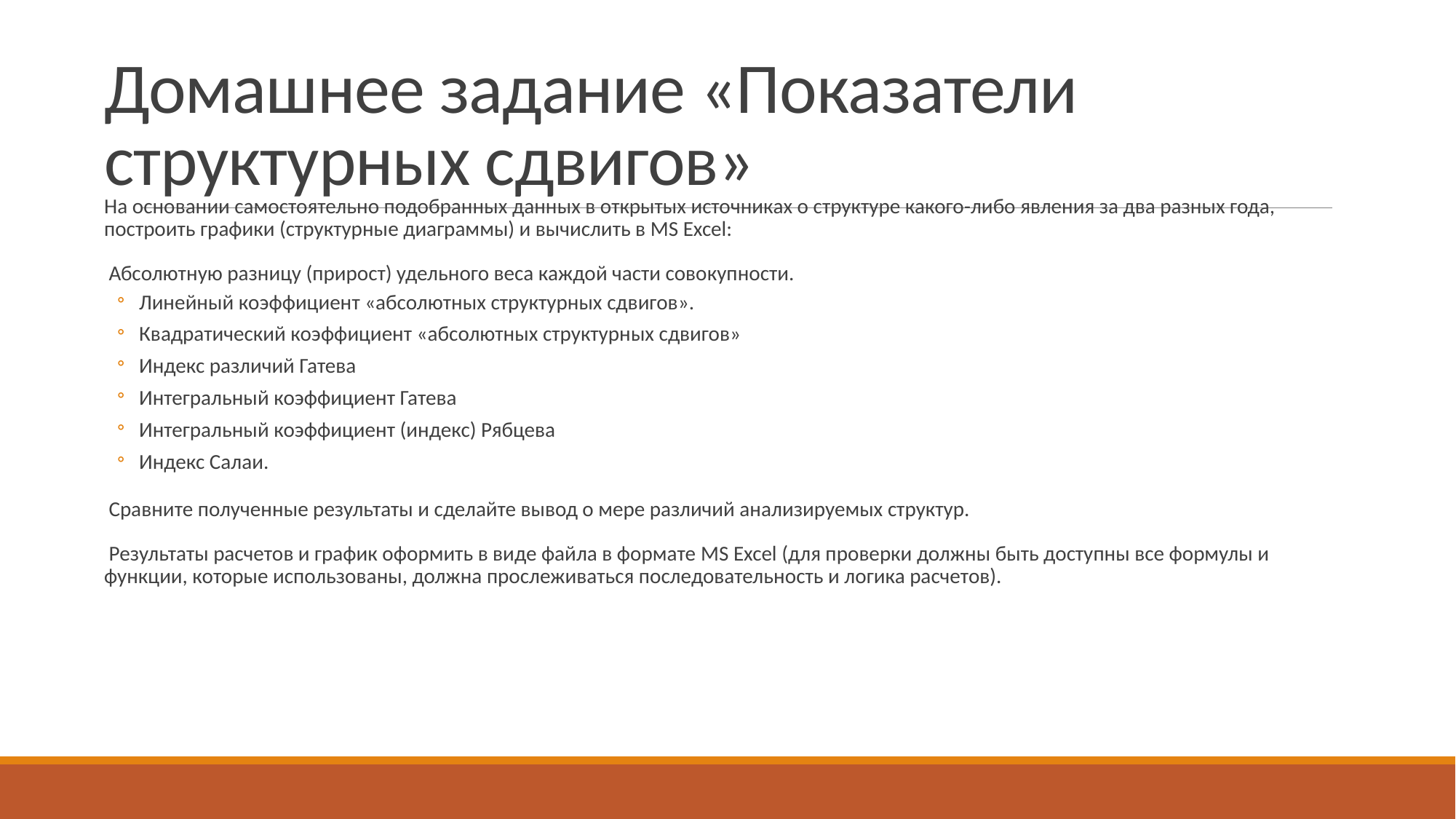

# Домашнее задание «Показатели структурных сдвигов»
На основании самостоятельно подобранных данных в открытых источниках о структуре какого-либо явления за два разных года, построить графики (структурные диаграммы) и вычислить в MS Excel:
 Абсолютную разницу (прирост) удельного веса каждой части совокупности.
Линейный коэффициент «абсолютных структурных сдвигов».
Квадратический коэффициент «абсолютных структурных сдвигов»
Индекс различий Гатева
Интегральный коэффициент Гатева
Интегральный коэффициент (индекс) Рябцева
Индекс Салаи.
 Сравните полученные результаты и сделайте вывод о мере различий анализируемых структур.
 Результаты расчетов и график оформить в виде файла в формате MS Excel (для проверки должны быть доступны все формулы и функции, которые использованы, должна прослеживаться последовательность и логика расчетов).